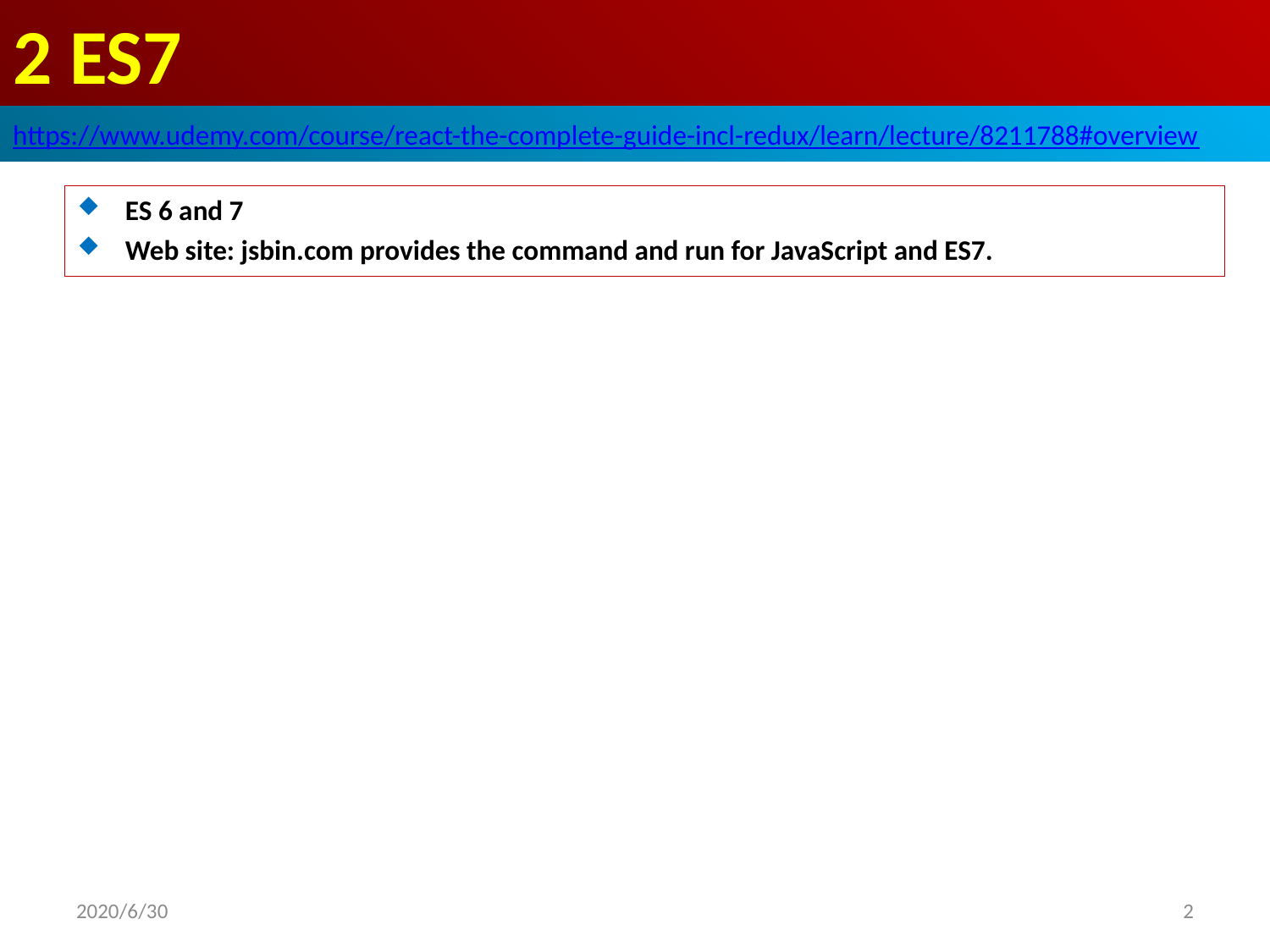

# 2 ES7
https://www.udemy.com/course/react-the-complete-guide-incl-redux/learn/lecture/8211788#overview
ES 6 and 7
Web site: jsbin.com provides the command and run for JavaScript and ES7.
2020/6/30
2